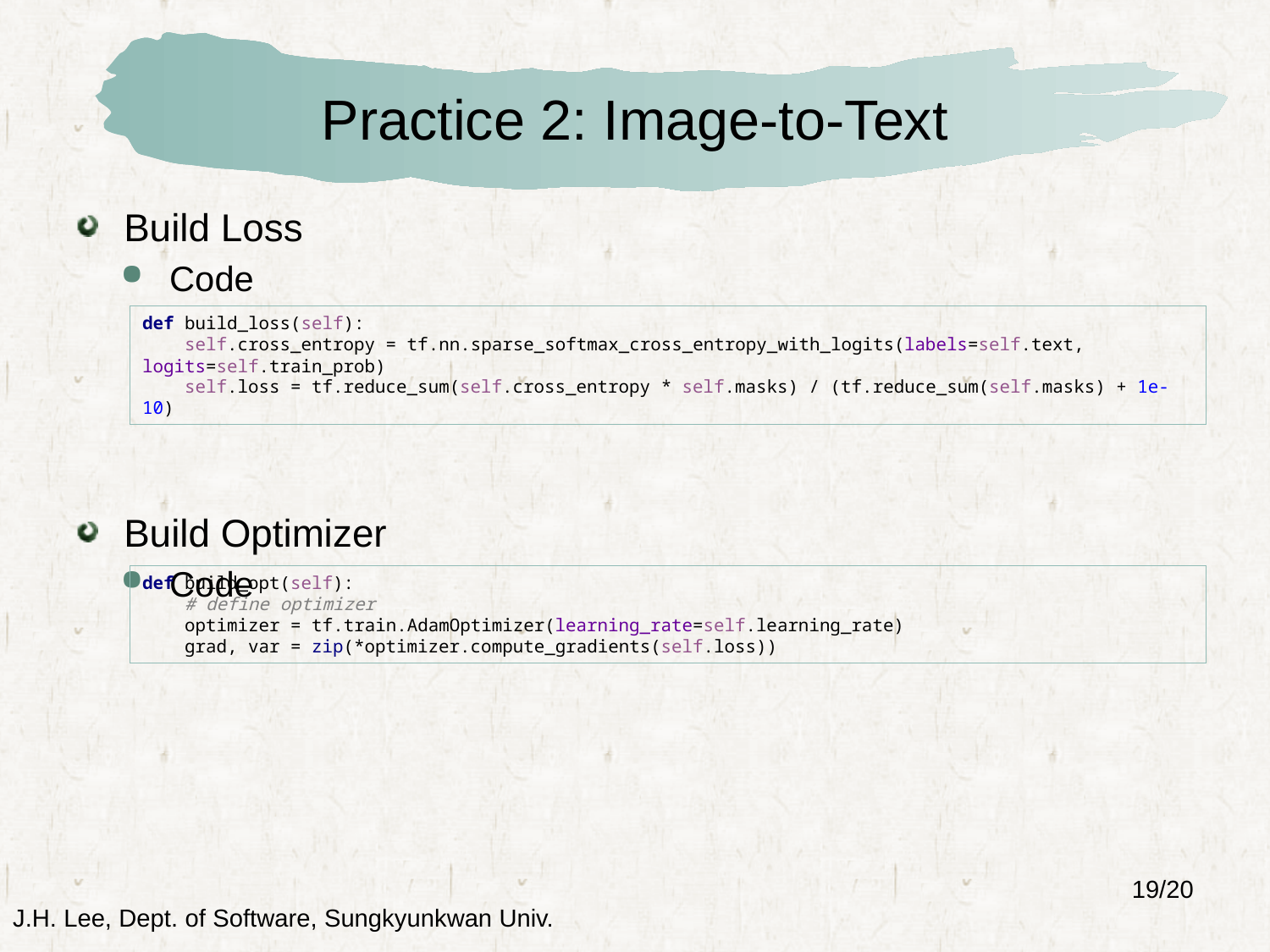

# Practice 2: Image-to-Text
Build Loss
Code

Build Optimizer
Code

def build_loss(self):
    self.cross_entropy = tf.nn.sparse_softmax_cross_entropy_with_logits(labels=self.text, logits=self.train_prob)
    self.loss = tf.reduce_sum(self.cross_entropy * self.masks) / (tf.reduce_sum(self.masks) + 1e-10)
def build_opt(self):
    # define optimizer
    optimizer = tf.train.AdamOptimizer(learning_rate=self.learning_rate)
    grad, var = zip(*optimizer.compute_gradients(self.loss))
19/20
J.H. Lee, Dept. of Software, Sungkyunkwan Univ.